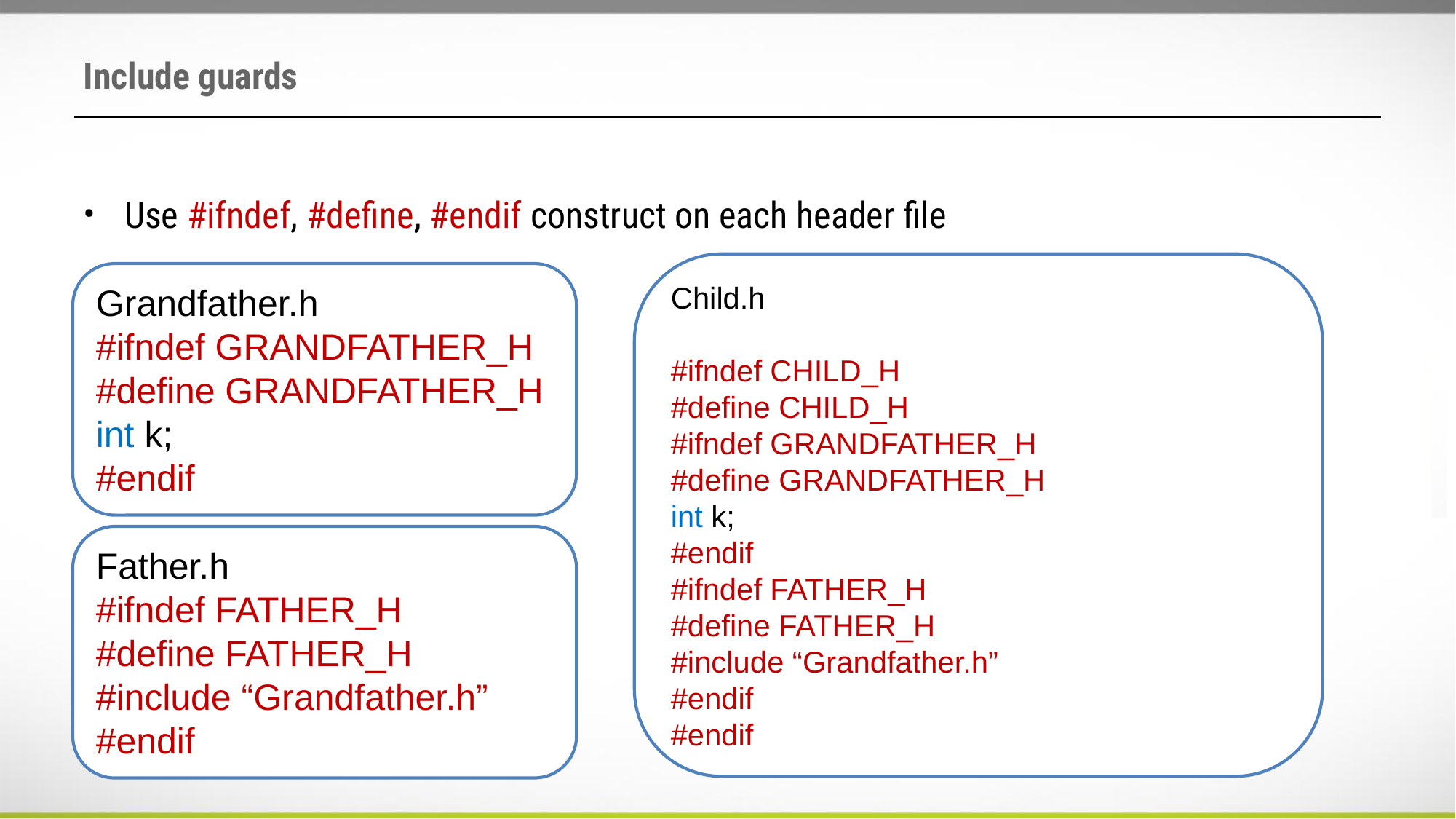

# Include guards
Use #ifndef, #define, #endif construct on each header file

Child.h

#ifndef CHILD_H
#define CHILD_H
#ifndef GRANDFATHER_H
#define GRANDFATHER_H
int k;
#endif
#ifndef FATHER_H
#define FATHER_H
#include “Grandfather.h”
#endif
#endif

Grandfather.h
#ifndef GRANDFATHER_H
#define GRANDFATHER_H
int k;
#endif

Father.h
#ifndef FATHER_H
#define FATHER_H
#include “Grandfather.h”
#endif